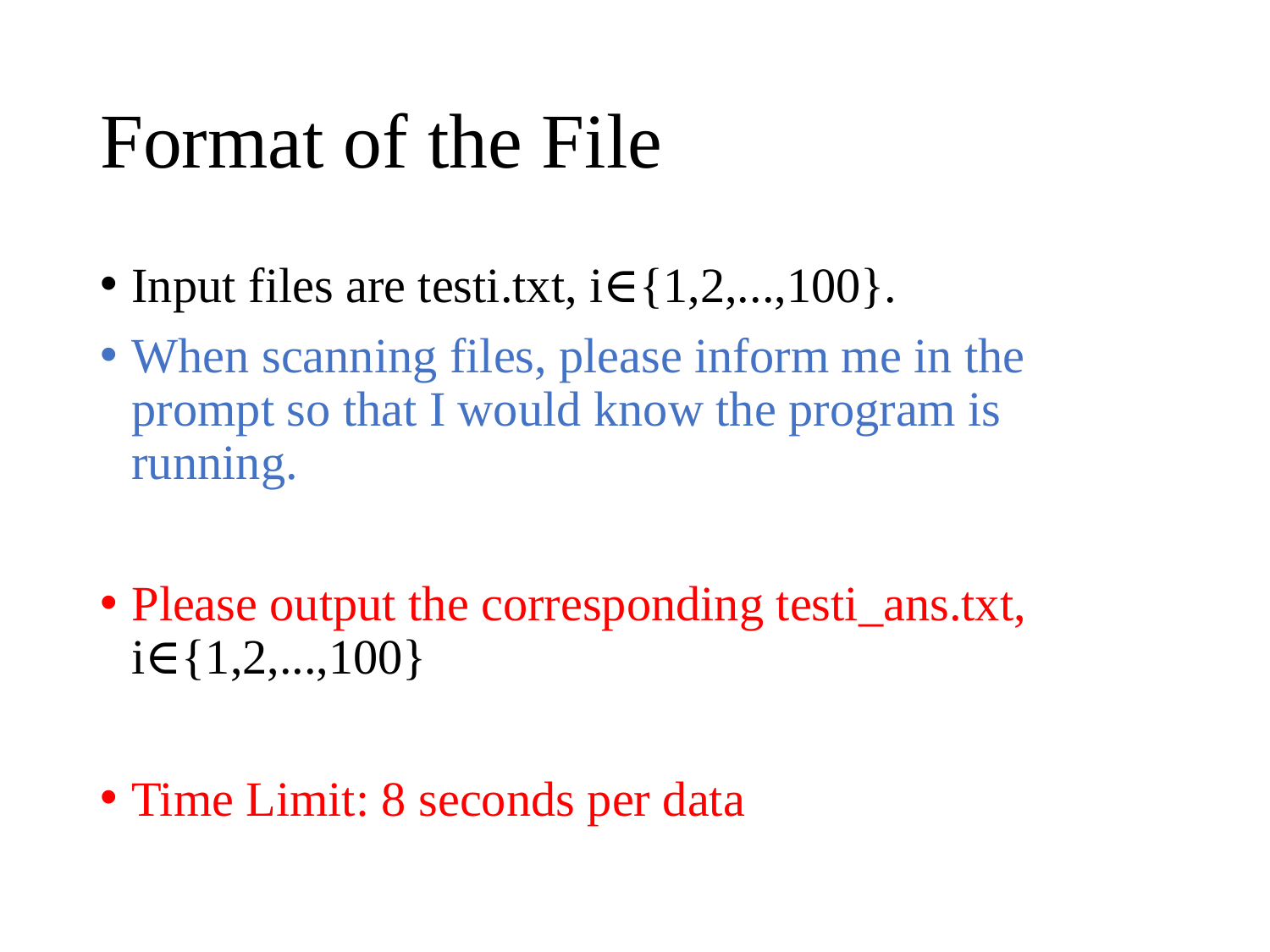

# Format of the File
Input files are testi.txt, i∈{1,2,...,100}.
When scanning files, please inform me in the prompt so that I would know the program is running.

Please output the corresponding testi_ans.txt, i∈{1,2,...,100}

Time Limit: 8 seconds per data